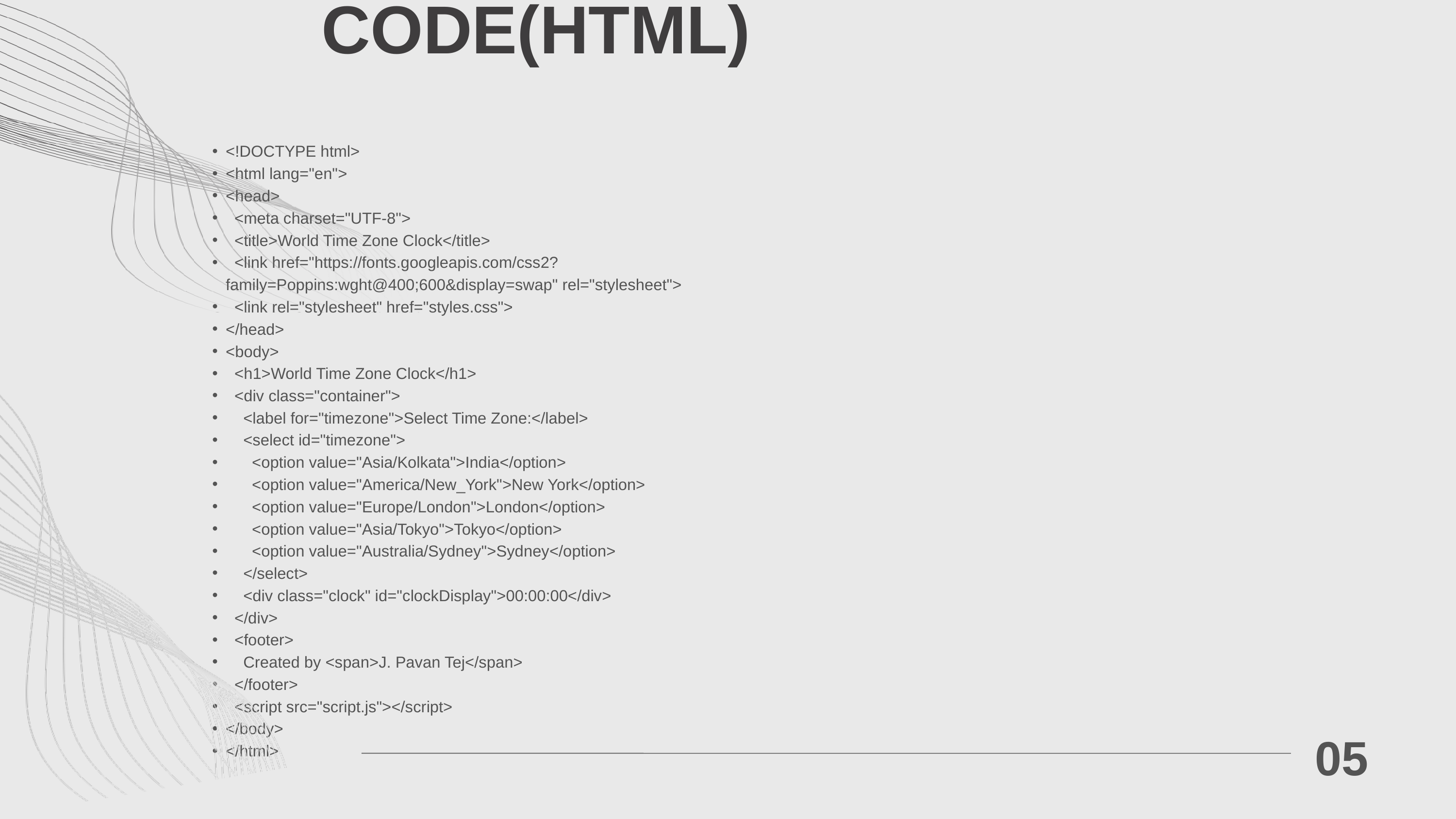

CODE(HTML)
<!DOCTYPE html>
<html lang="en">
<head>
  <meta charset="UTF-8">
  <title>World Time Zone Clock</title>
  <link href="https://fonts.googleapis.com/css2?family=Poppins:wght@400;600&display=swap" rel="stylesheet">
  <link rel="stylesheet" href="styles.css">
</head>
<body>
  <h1>World Time Zone Clock</h1>
  <div class="container">
    <label for="timezone">Select Time Zone:</label>
    <select id="timezone">
      <option value="Asia/Kolkata">India</option>
      <option value="America/New_York">New York</option>
      <option value="Europe/London">London</option>
      <option value="Asia/Tokyo">Tokyo</option>
      <option value="Australia/Sydney">Sydney</option>
    </select>
    <div class="clock" id="clockDisplay">00:00:00</div>
  </div>
  <footer>
    Created by <span>J. Pavan Tej</span>
  </footer>
  <script src="script.js"></script>
</body>
</html>

05